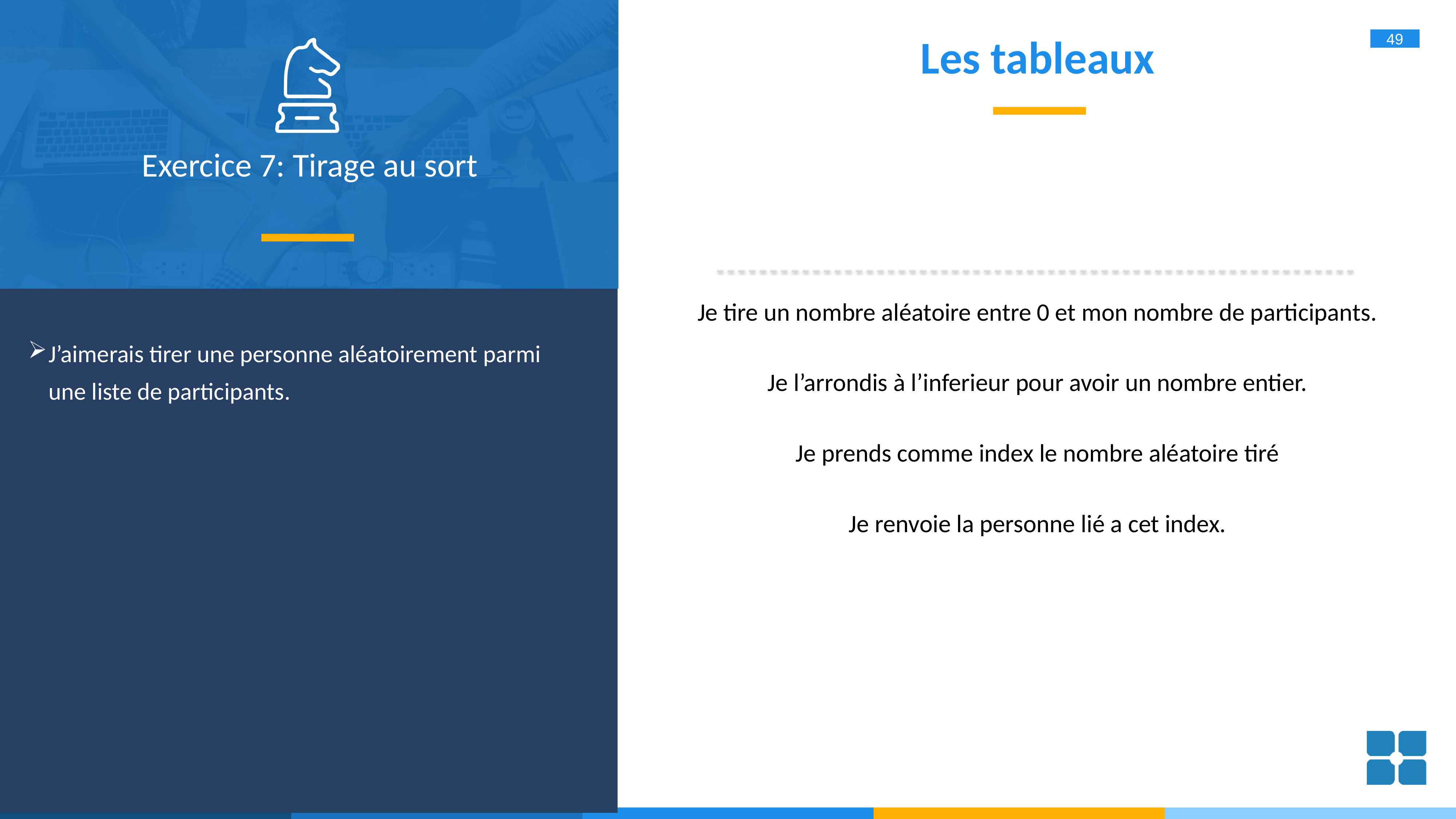

# Les tableaux
Exercice 7: Tirage au sort
Je tire un nombre aléatoire entre 0 et mon nombre de participants.
J’aimerais tirer une personne aléatoirement parmi une liste de participants.
Je l’arrondis à l’inferieur pour avoir un nombre entier.
Je prends comme index le nombre aléatoire tiré
Je renvoie la personne lié a cet index.